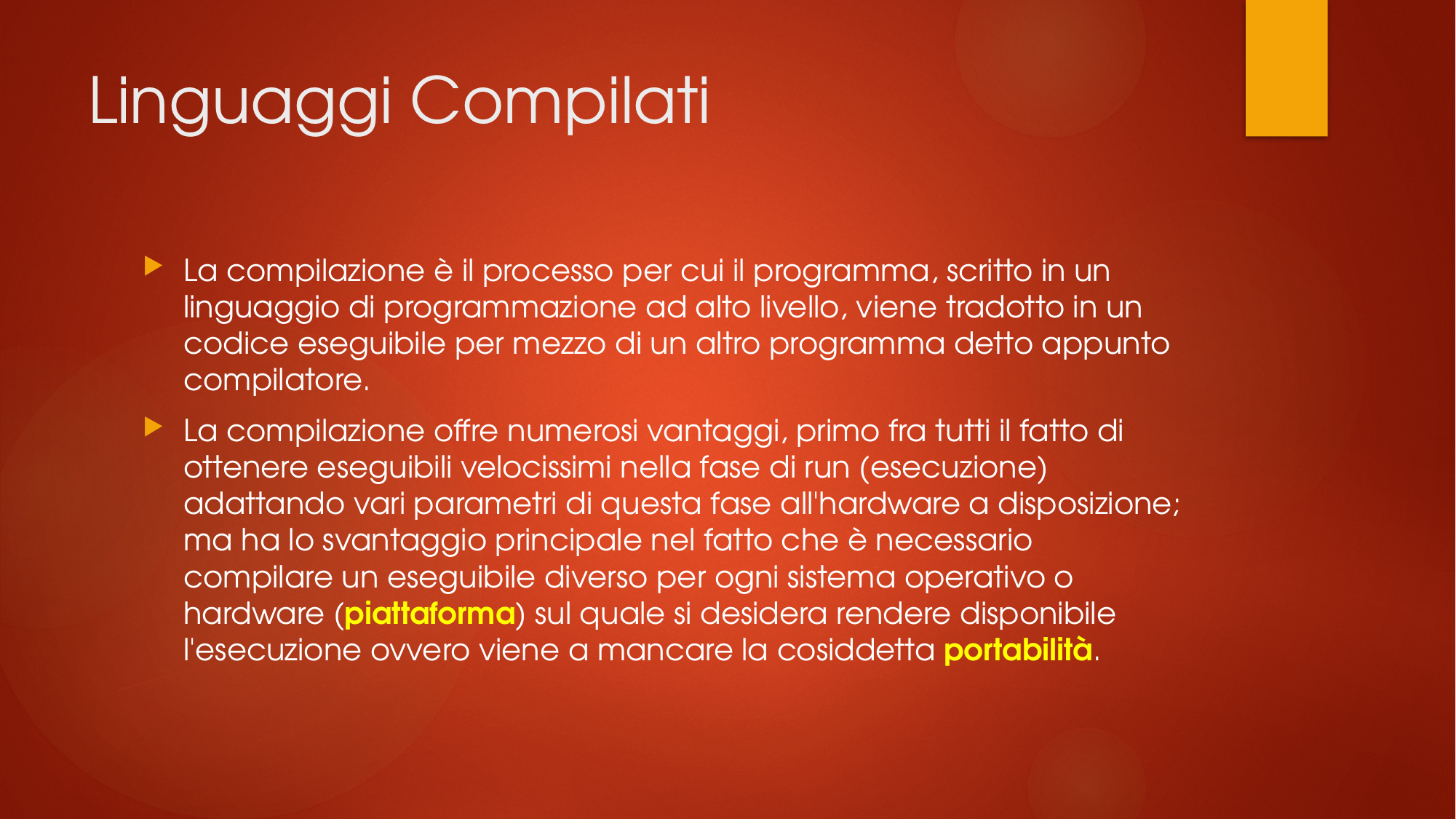

# Linguaggi Compilati
La compilazione è il processo per cui il programma, scritto in un linguaggio di programmazione ad alto livello, viene tradotto in un codice eseguibile per mezzo di un altro programma detto appunto compilatore.
La compilazione offre numerosi vantaggi, primo fra tutti il fatto di ottenere eseguibili velocissimi nella fase di run (esecuzione) adattando vari parametri di questa fase all'hardware a disposizione; ma ha lo svantaggio principale nel fatto che è necessario compilare un eseguibile diverso per ogni sistema operativo o hardware (piattaforma) sul quale si desidera rendere disponibile l'esecuzione ovvero viene a mancare la cosiddetta portabilità.